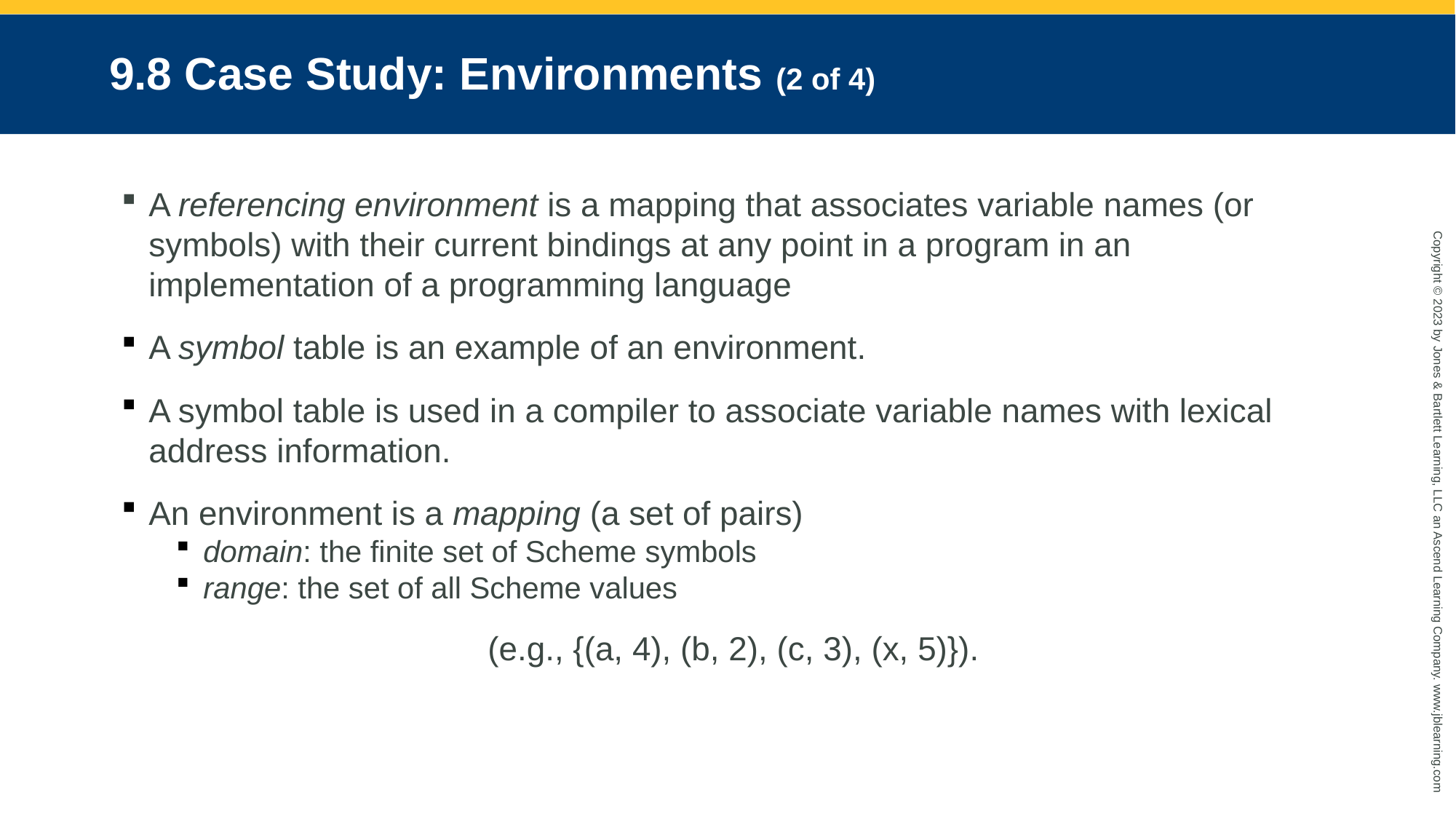

# 9.8 Case Study: Environments (2 of 4)
A referencing environment is a mapping that associates variable names (or symbols) with their current bindings at any point in a program in an implementation of a programming language
A symbol table is an example of an environment.
A symbol table is used in a compiler to associate variable names with lexical address information.
An environment is a mapping (a set of pairs)
domain: the finite set of Scheme symbols
range: the set of all Scheme values
(e.g., {(a, 4), (b, 2), (c, 3), (x, 5)}).